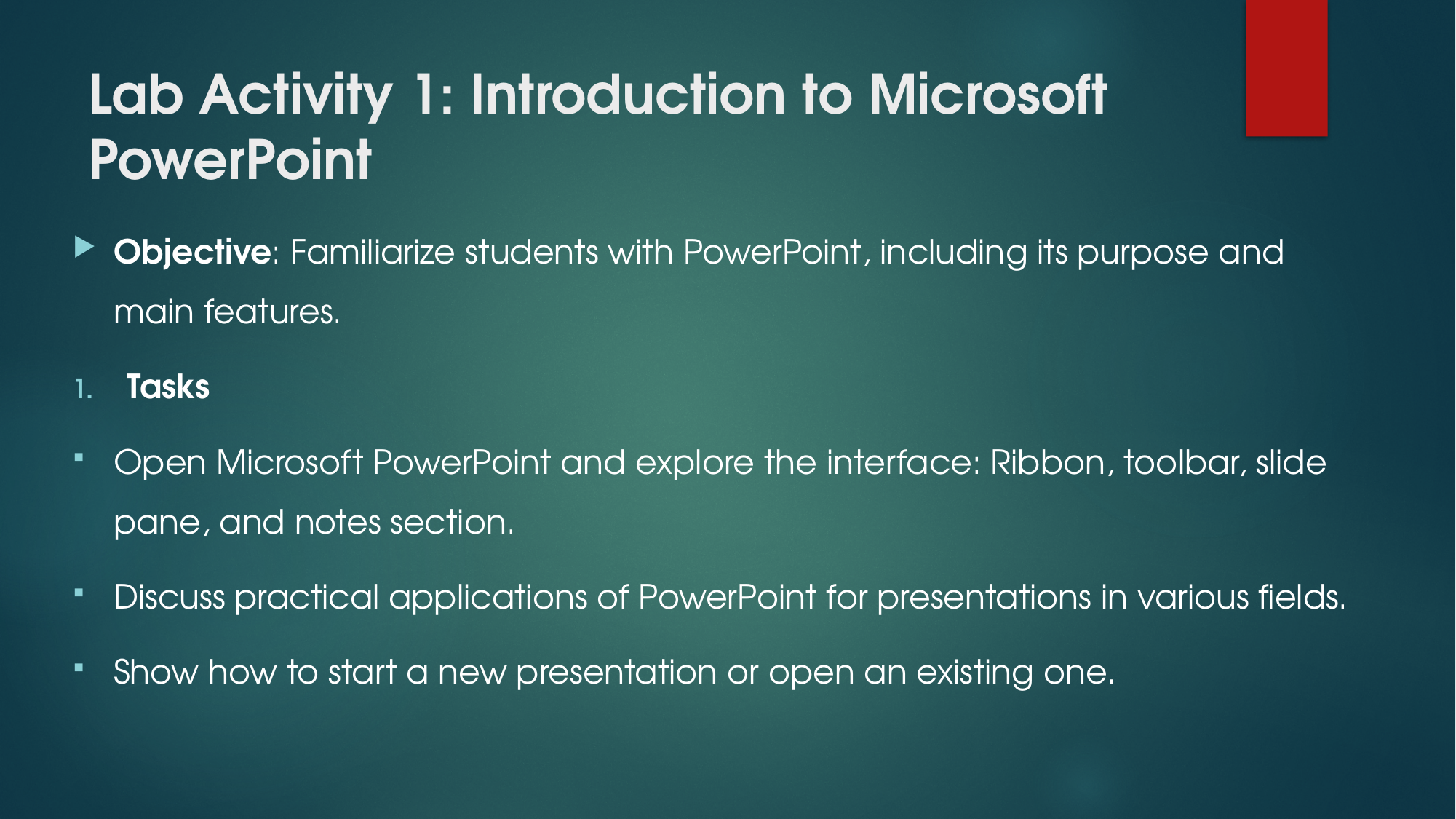

# Lab Activity 1: Introduction to Microsoft PowerPoint
Objective: Familiarize students with PowerPoint, including its purpose and main features.
Tasks
Open Microsoft PowerPoint and explore the interface: Ribbon, toolbar, slide pane, and notes section.
Discuss practical applications of PowerPoint for presentations in various fields.
Show how to start a new presentation or open an existing one.